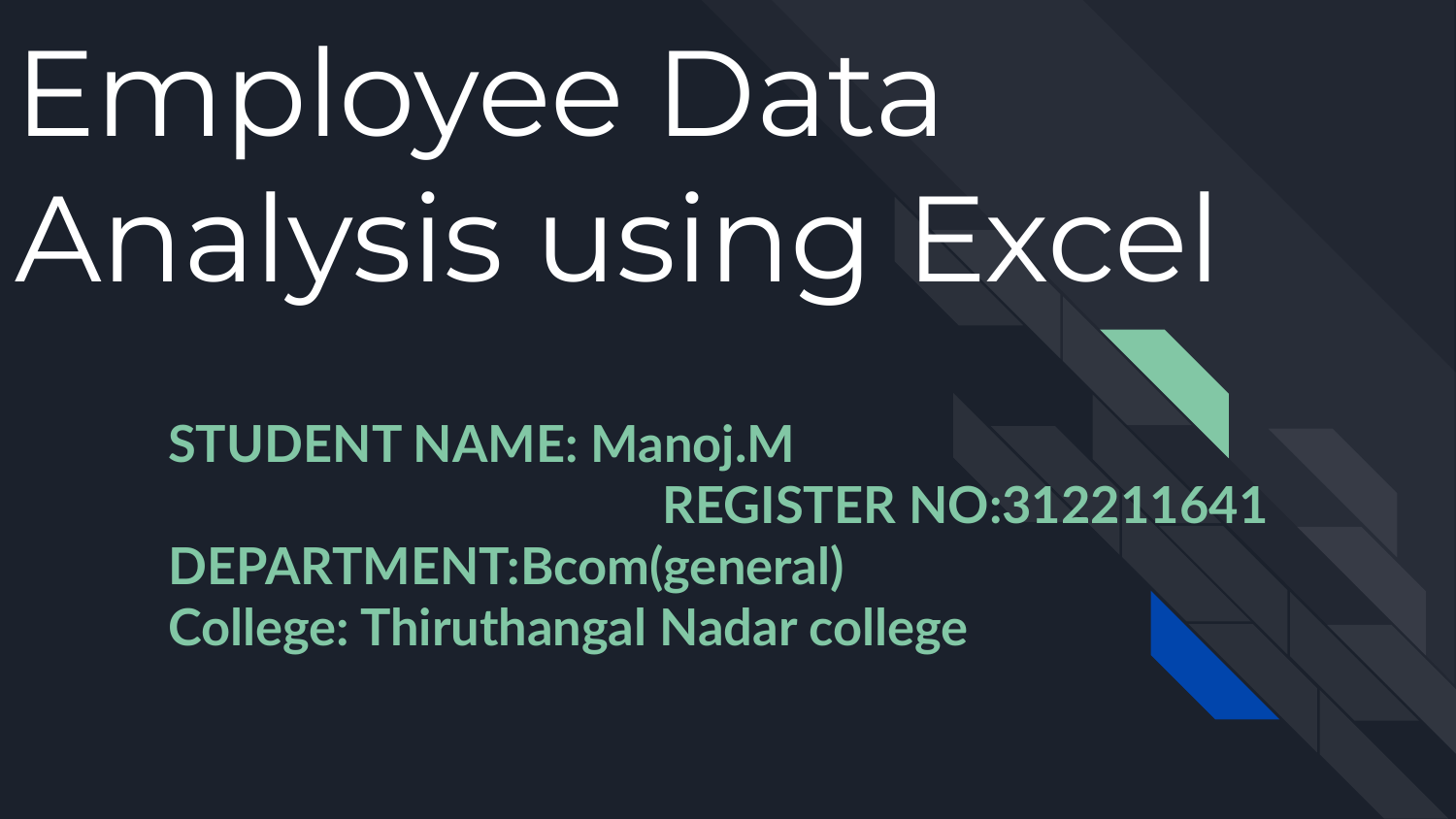

Employee Data Analysis using Excel

# STUDENT NAME: Manoj.M                                                                               REGISTER NO:312211641
DEPARTMENT:Bcom(general)
College: Thiruthangal Nadar college